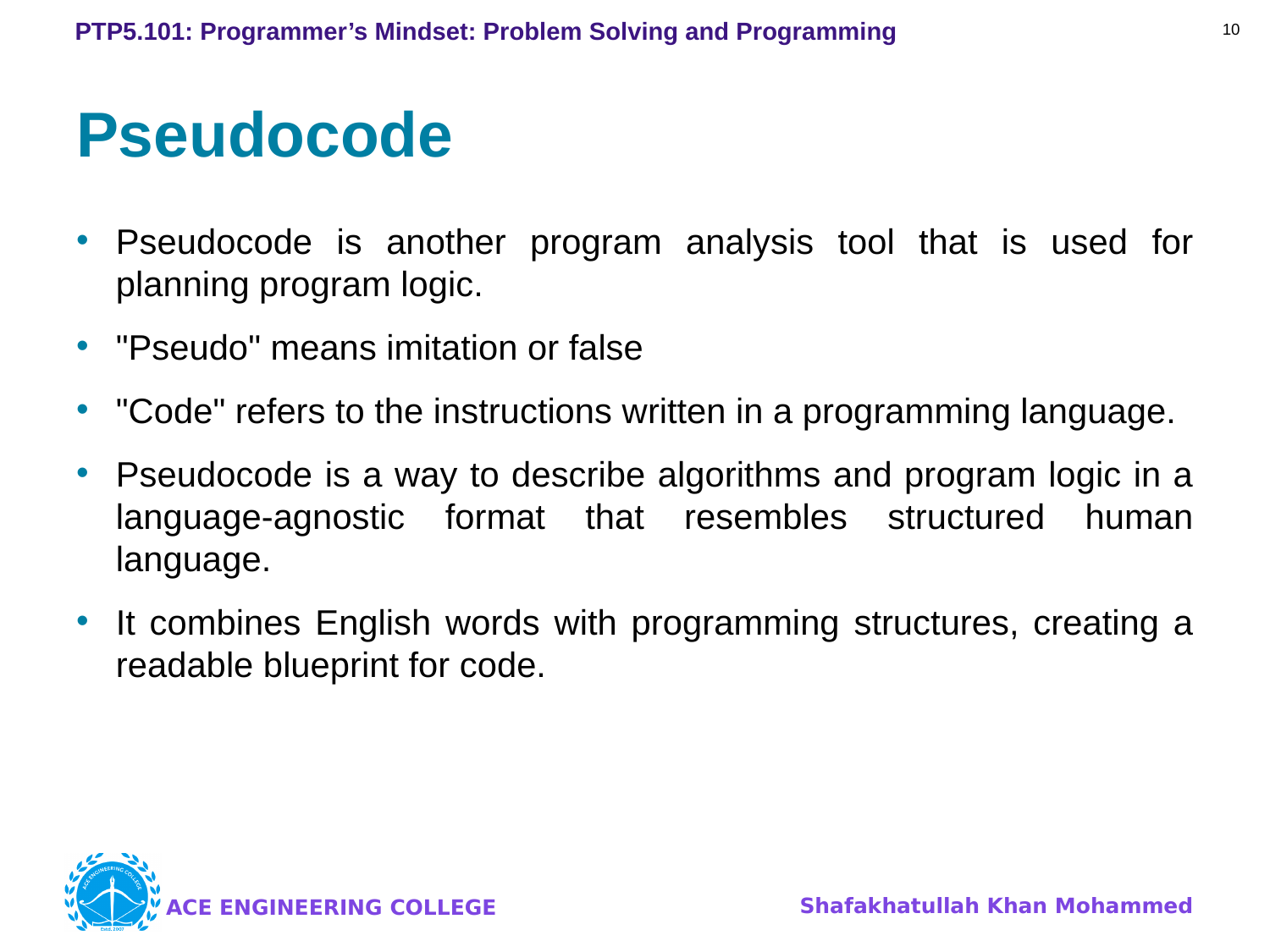

10
# Pseudocode
Pseudocode is another program analysis tool that is used for planning program logic.
"Pseudo" means imitation or false
"Code" refers to the instructions written in a programming language.
Pseudocode is a way to describe algorithms and program logic in a language-agnostic format that resembles structured human language.
It combines English words with programming structures, creating a readable blueprint for code.